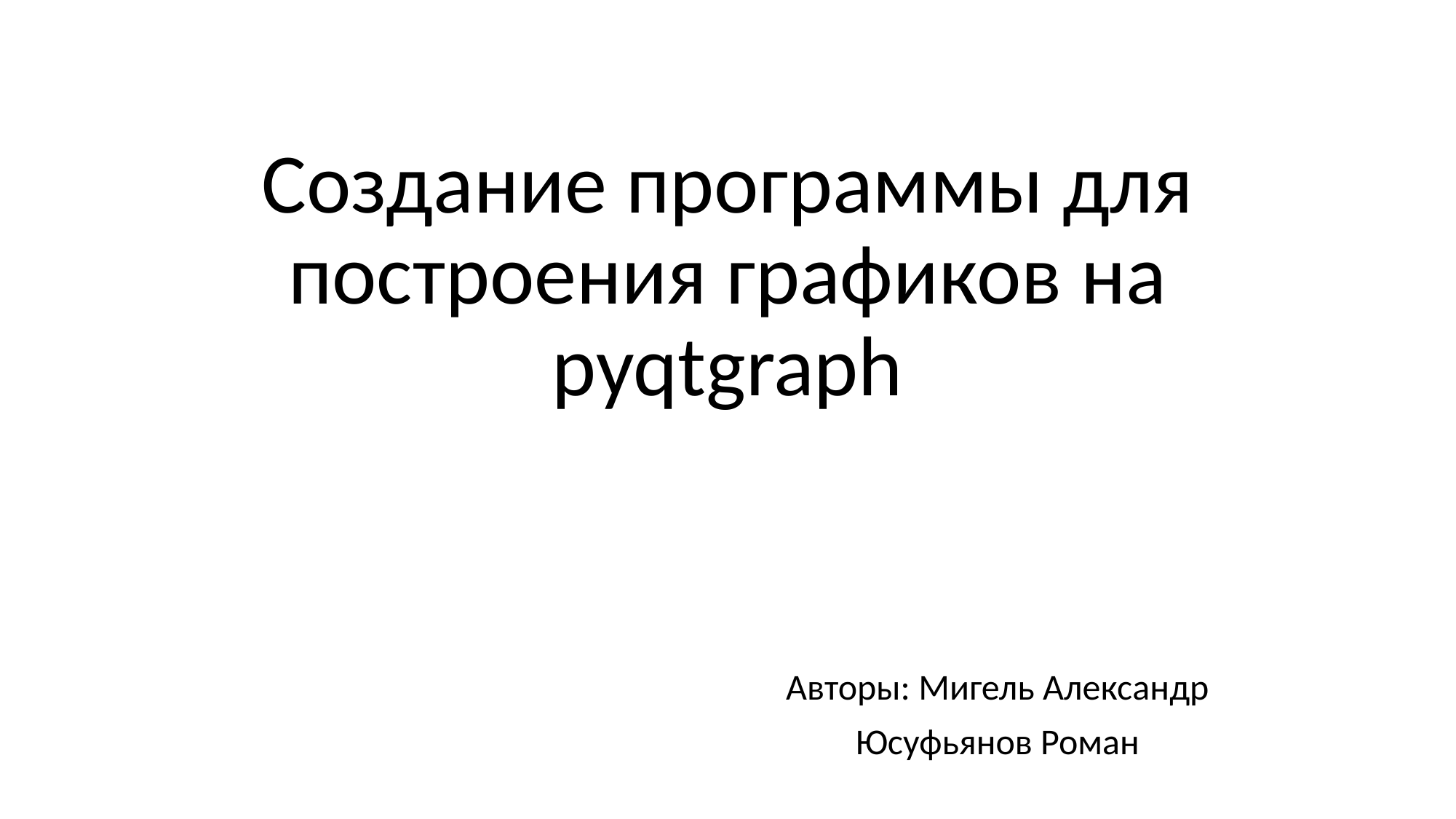

# Создание программы для построения графиков на pyqtgraph
Авторы: Мигель Александр
Юсуфьянов Роман